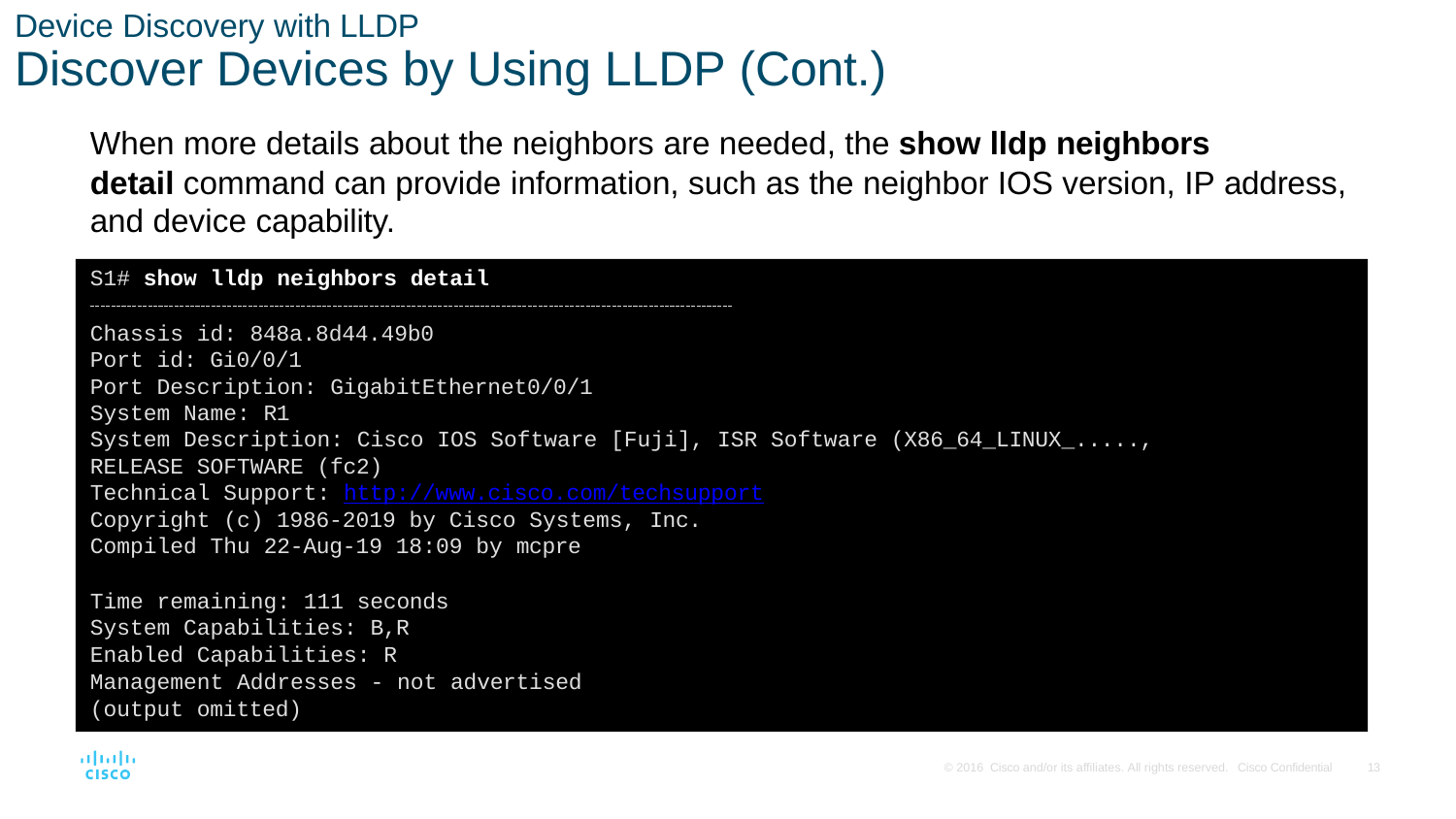

# Device Discovery with LLDP
Discover Devices by Using LLDP (Cont.)
When more details about the neighbors are needed, the show lldp neighbors
detail command can provide information, such as the neighbor IOS version, IP address, and device capability.

S1# show lldp neighbors detail

Chassis id: 848a.8d44.49b0 Port id: Gi0/0/1
Port Description: GigabitEthernet0/0/1 System Name: R1
System Description: Cisco IOS Software [Fuji], ISR Software (X86_64_LINUX_....., RELEASE SOFTWARE (fc2)
Technical Support: http://www.cisco.com/techsupport Copyright (c) 1986-2019 by Cisco Systems, Inc.
Compiled Thu 22-Aug-19 18:09 by mcpre

Time remaining: 111 seconds System Capabilities: B,R Enabled Capabilities: R
Management Addresses - not advertised (output omitted)
© 2016 Cisco and/or its affiliates. All rights reserved. Cisco Confidential
13